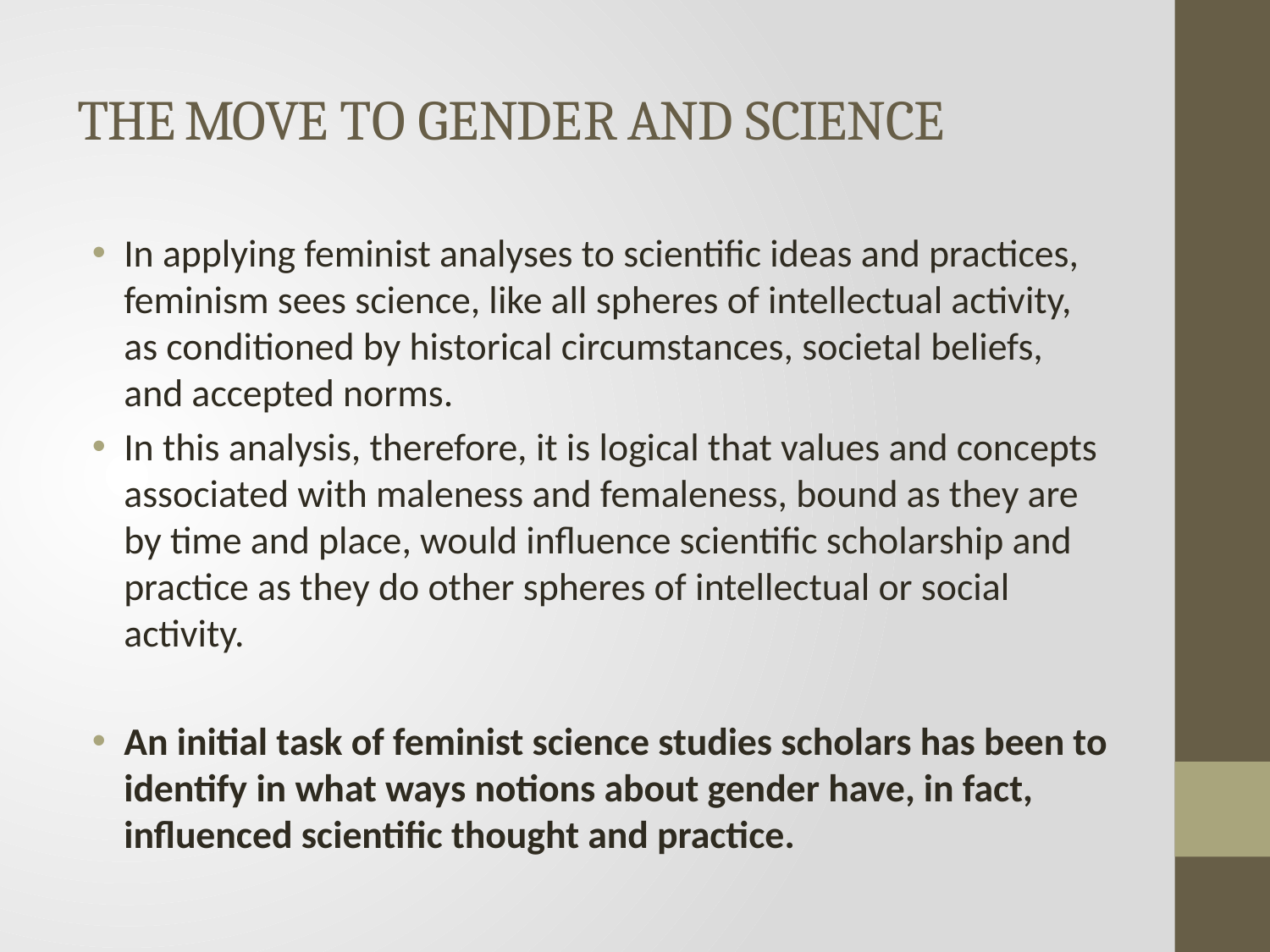

# THE MOVE TO GENDER AND SCIENCE
In applying feminist analyses to scientific ideas and practices, feminism sees science, like all spheres of intellectual activity, as conditioned by historical circumstances, societal beliefs, and accepted norms.
In this analysis, therefore, it is logical that values and concepts associated with maleness and femaleness, bound as they are by time and place, would influence scientific scholarship and practice as they do other spheres of intellectual or social activity.

An initial task of feminist science studies scholars has been to identify in what ways notions about gender have, in fact, influenced scientific thought and practice.